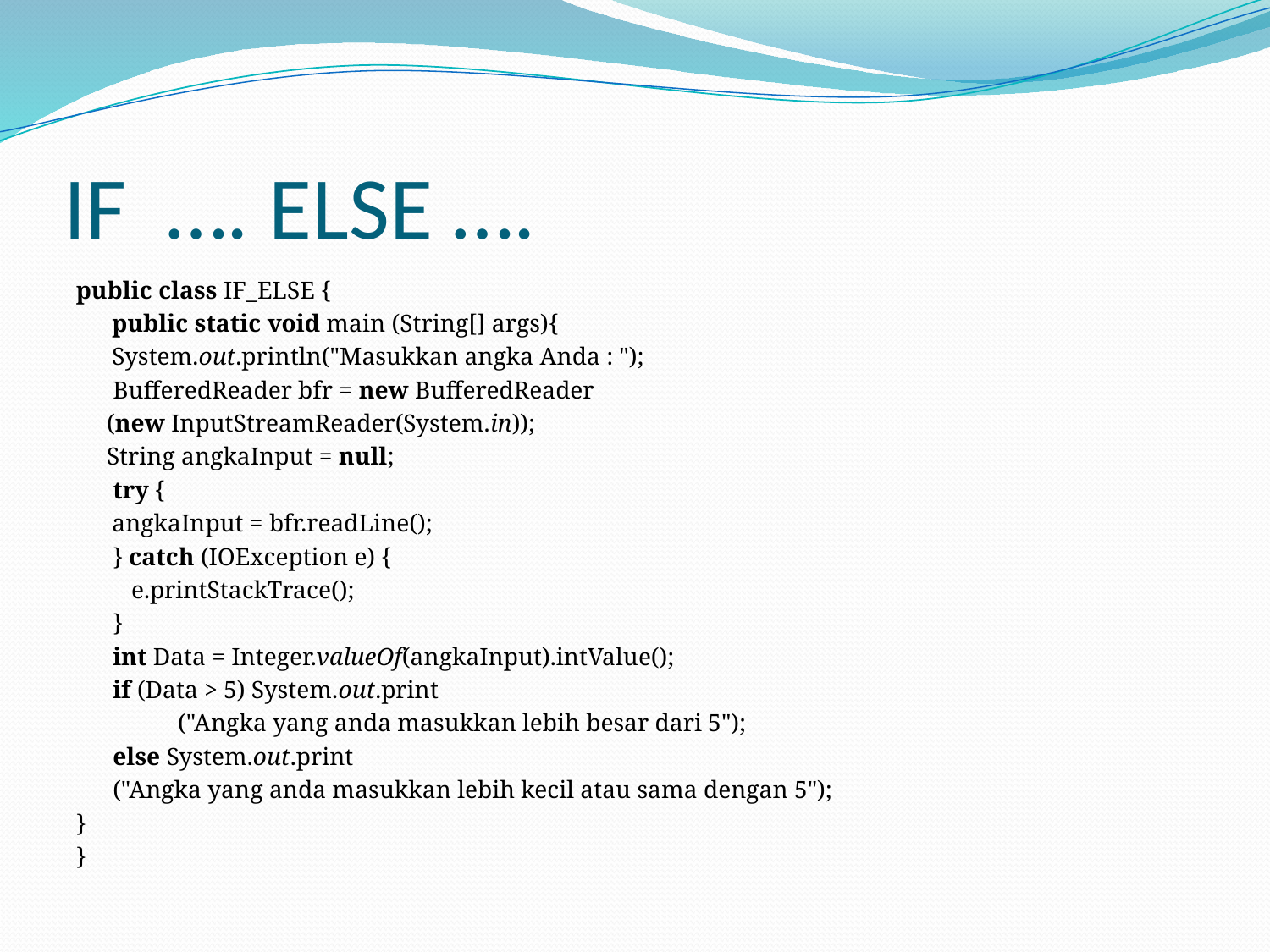

# IF  …. ELSE ….
public class IF_ELSE {
	public static void main (String[] args){
	System.out.println("Masukkan angka Anda : ");
      BufferedReader bfr = new BufferedReader
     (new InputStreamReader(System.in));
     String angkaInput = null;
      try {
	angkaInput = bfr.readLine();
      } catch (IOException e) {
         e.printStackTrace();
      }
      int Data = Integer.valueOf(angkaInput).intValue();
      if (Data > 5) System.out.print
      	("Angka yang anda masukkan lebih besar dari 5");
      else System.out.print
      ("Angka yang anda masukkan lebih kecil atau sama dengan 5");
}
}